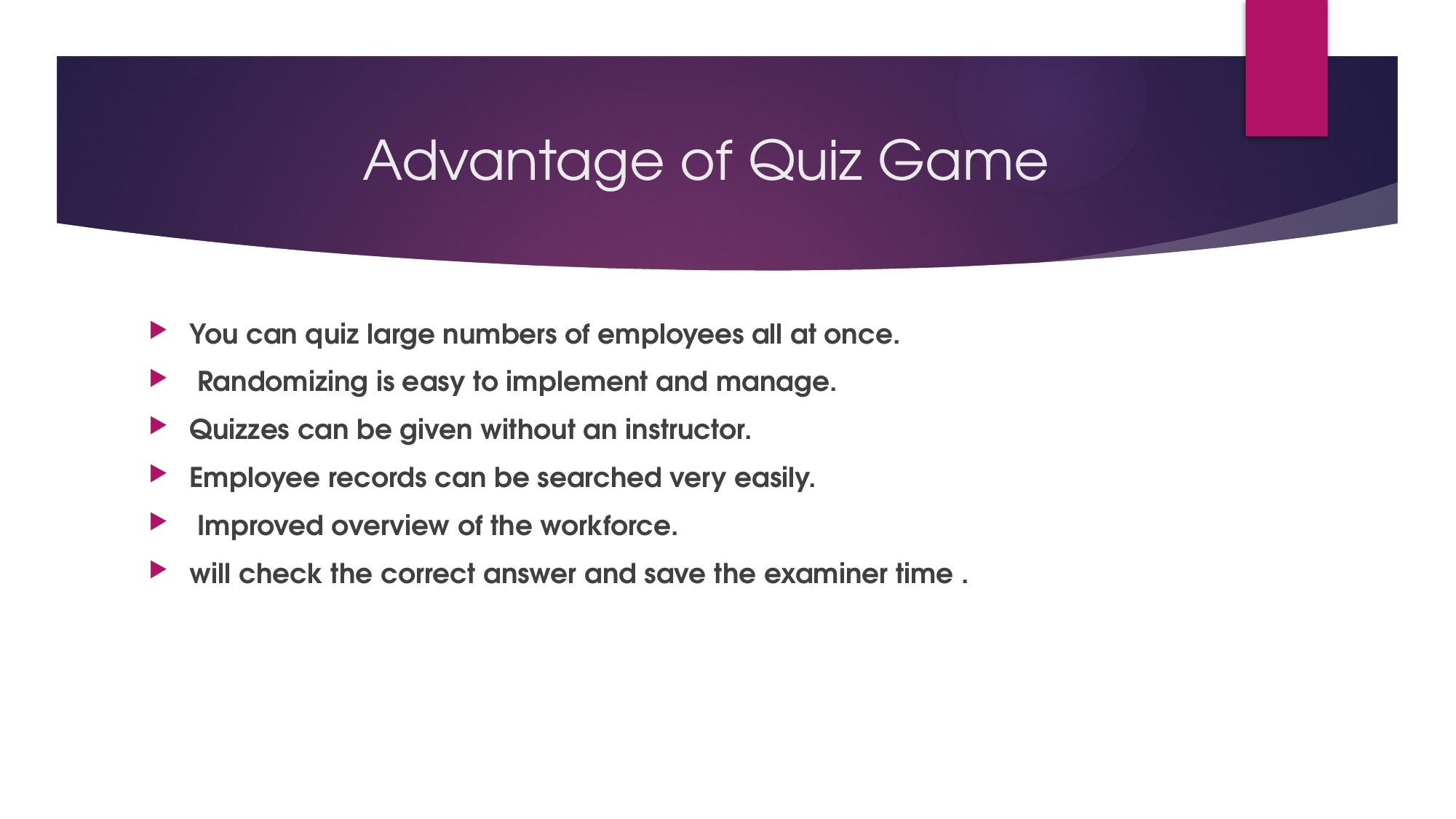

# Advantage of Quiz Game
You can quiz large numbers of employees all at once.
 Randomizing is easy to implement and manage.
Quizzes can be given without an instructor.
Employee records can be searched very easily.
 Improved overview of the workforce.
will check the correct answer and save the examiner time .